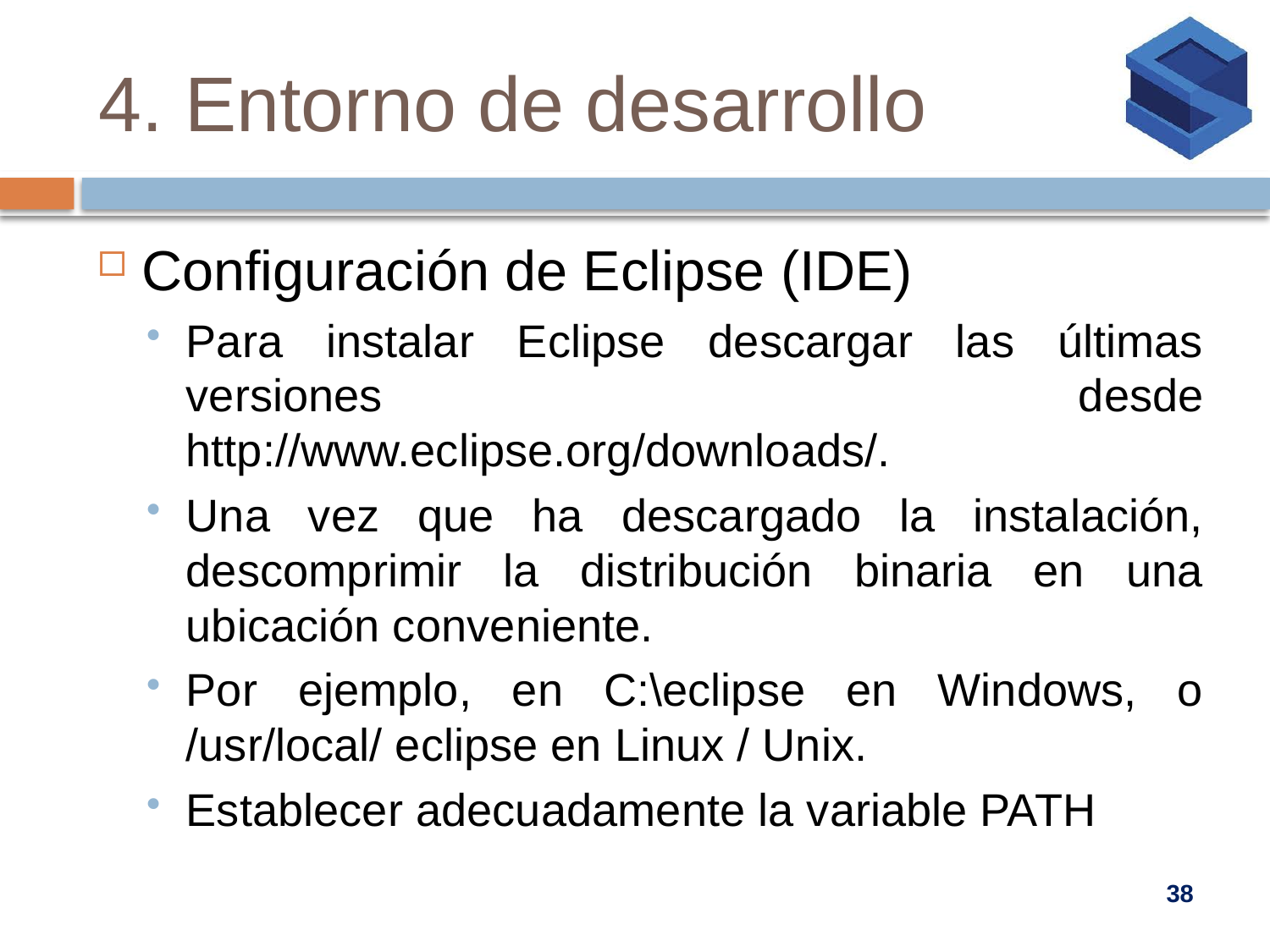

# 4. Entorno de desarrollo
Configuración de Eclipse (IDE)
Para instalar Eclipse descargar las últimas versiones desde http://www.eclipse.org/downloads/.
Una vez que ha descargado la instalación, descomprimir la distribución binaria en una ubicación conveniente.
Por ejemplo, en C:\eclipse en Windows, o /usr/local/ eclipse en Linux / Unix.
Establecer adecuadamente la variable PATH
38